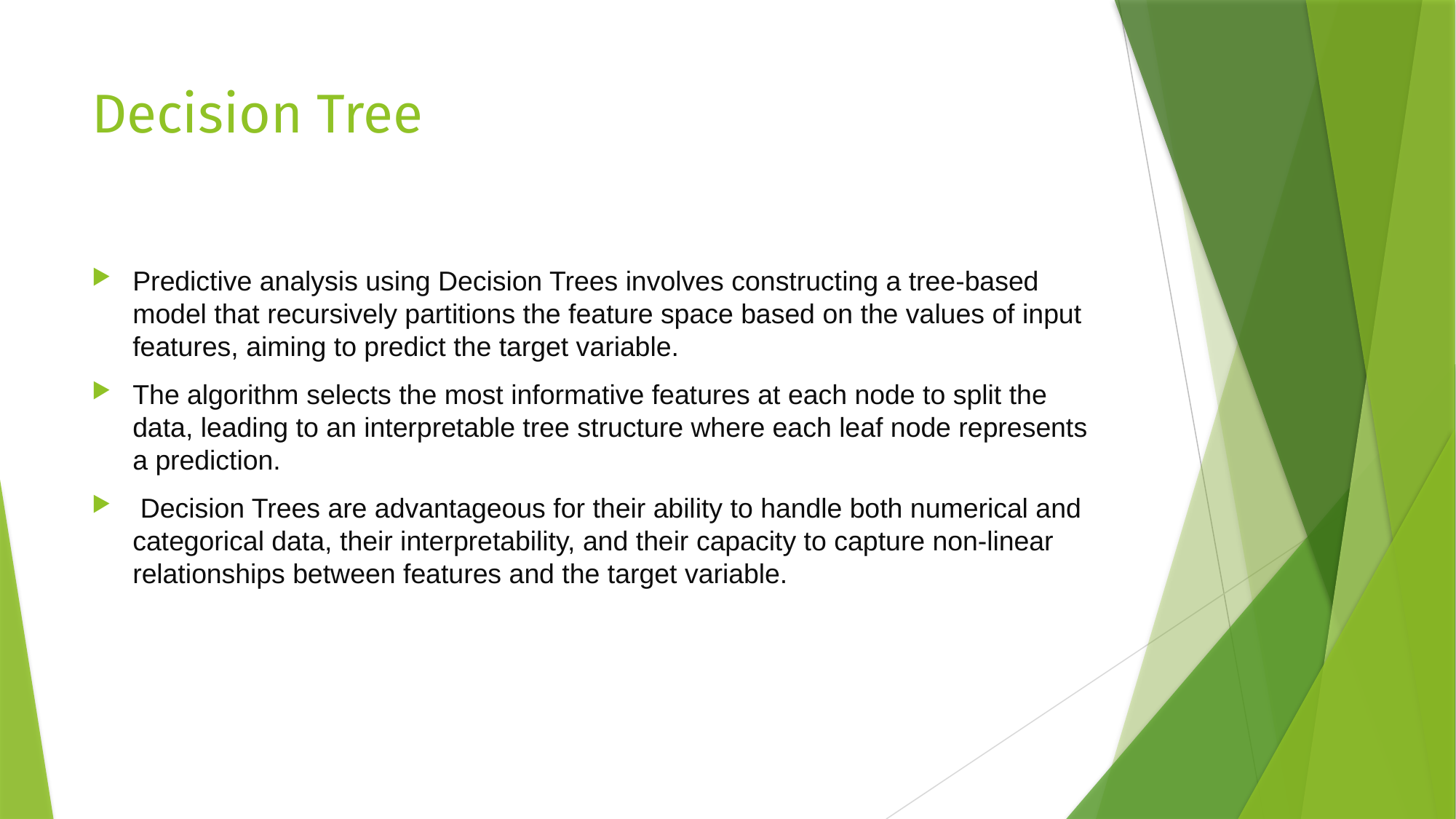

# Decision Tree
Predictive analysis using Decision Trees involves constructing a tree-based model that recursively partitions the feature space based on the values of input features, aiming to predict the target variable.
The algorithm selects the most informative features at each node to split the data, leading to an interpretable tree structure where each leaf node represents a prediction.
 Decision Trees are advantageous for their ability to handle both numerical and categorical data, their interpretability, and their capacity to capture non-linear relationships between features and the target variable.